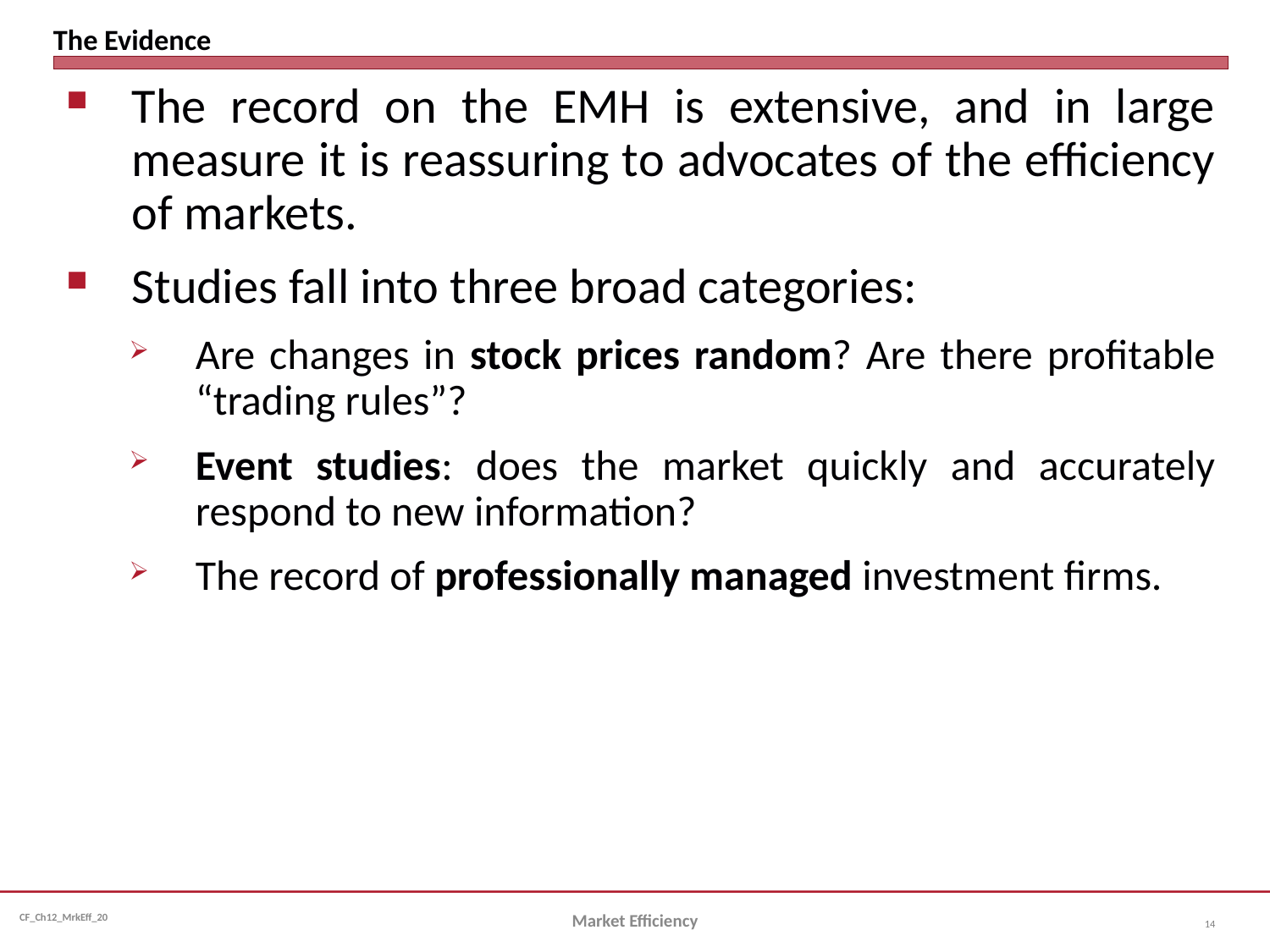

# The Evidence
The record on the EMH is extensive, and in large measure it is reassuring to advocates of the efficiency of markets.
Studies fall into three broad categories:
Are changes in stock prices random? Are there profitable “trading rules”?
Event studies: does the market quickly and accurately respond to new information?
The record of professionally managed investment firms.
Market Efficiency
14